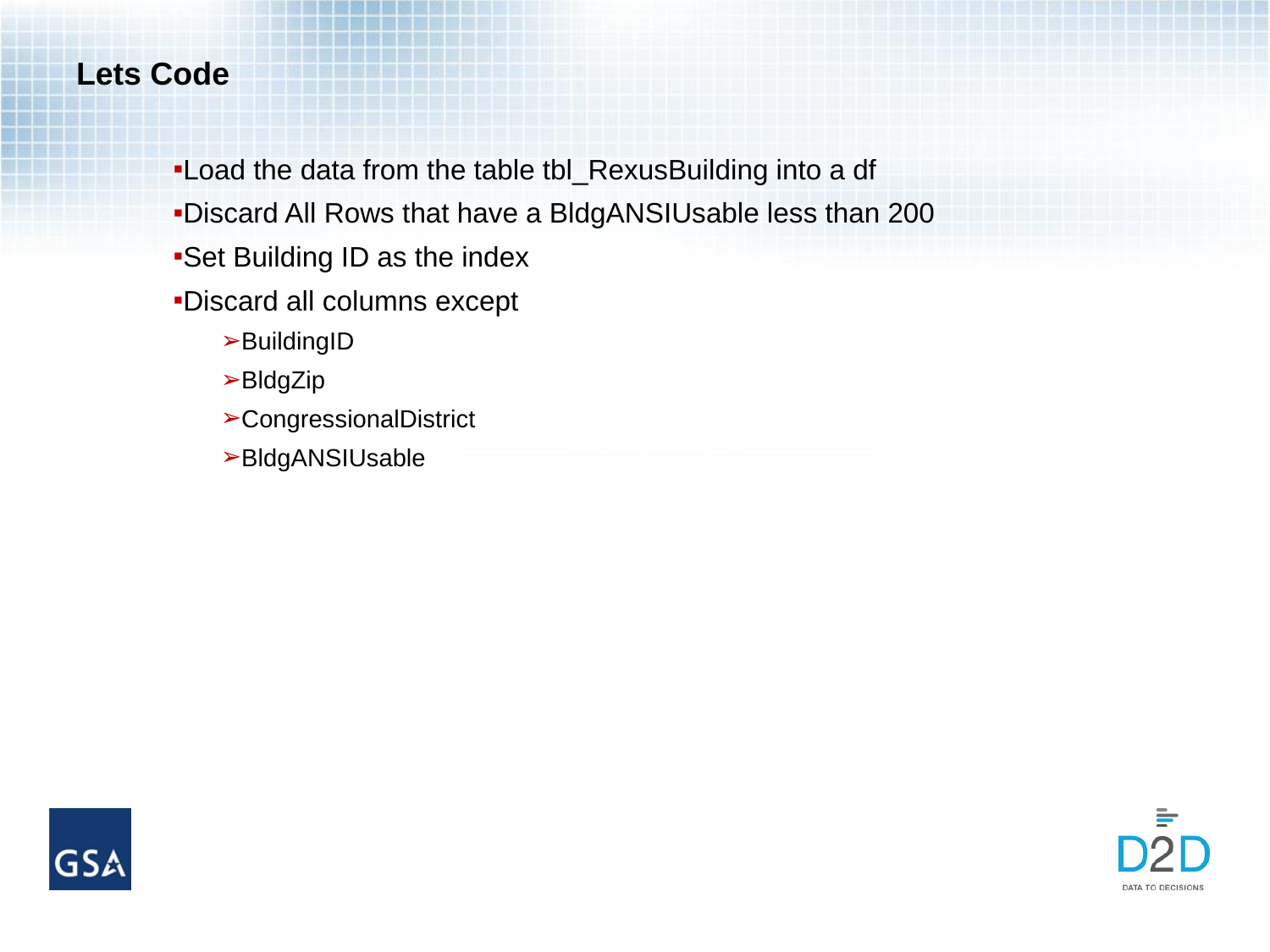

# Lets Code
Load the data from the table tbl_RexusBuilding into a df
Discard All Rows that have a BldgANSIUsable less than 200
Set Building ID as the index
Discard all columns except
BuildingID
BldgZip
CongressionalDistrict
BldgANSIUsable